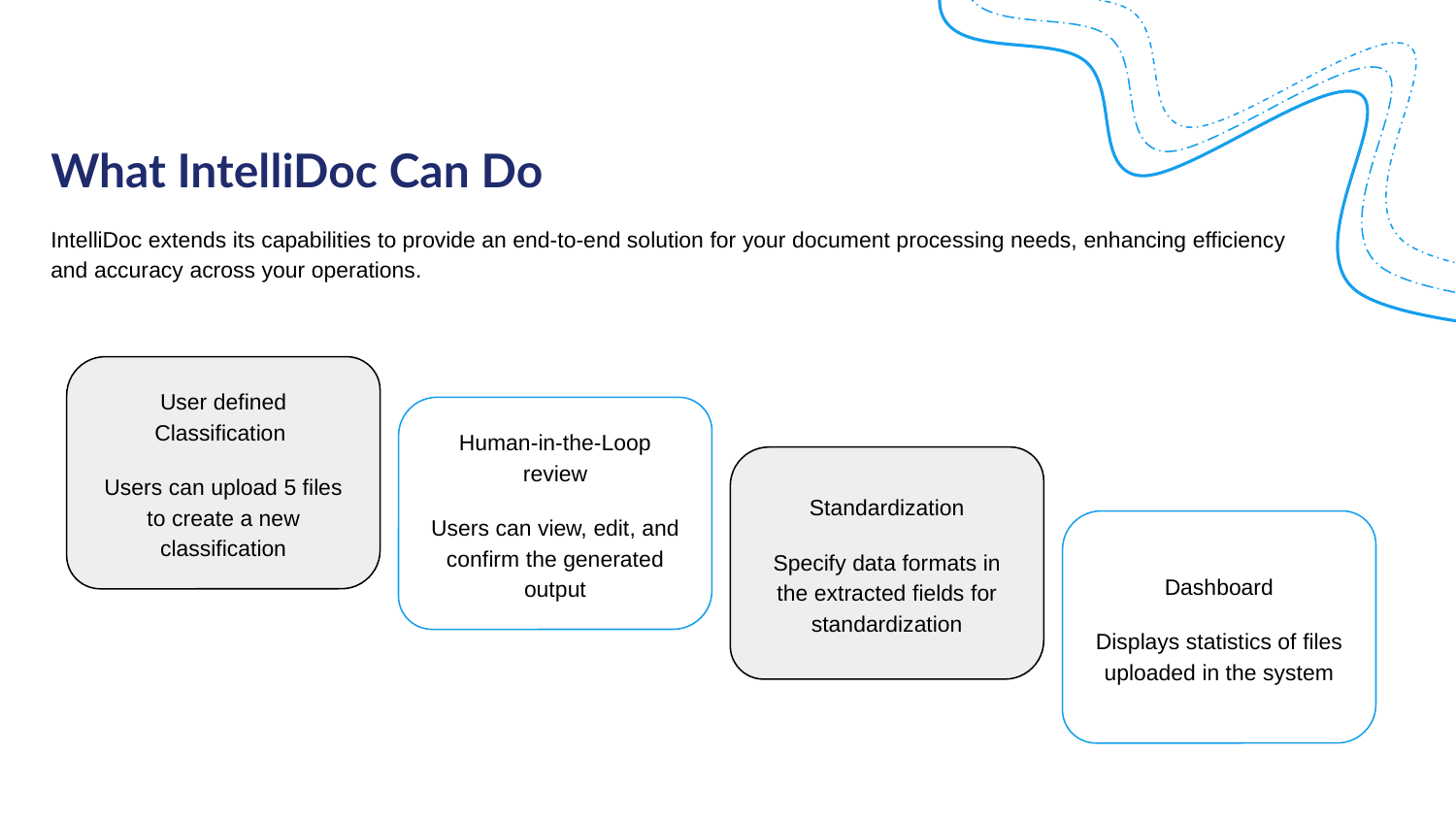

What IntelliDoc Can Do
IntelliDoc extends its capabilities to provide an end-to-end solution for your document processing needs, enhancing efficiency and accuracy across your operations.

User defined Classification
Users can upload 5 files to create a new classification
Human-in-the-Loop review
Users can view, edit, and confirm the generated output
Standardization
Specify data formats in the extracted fields for standardization
Dashboard
Displays statistics of files uploaded in the system
Introduction